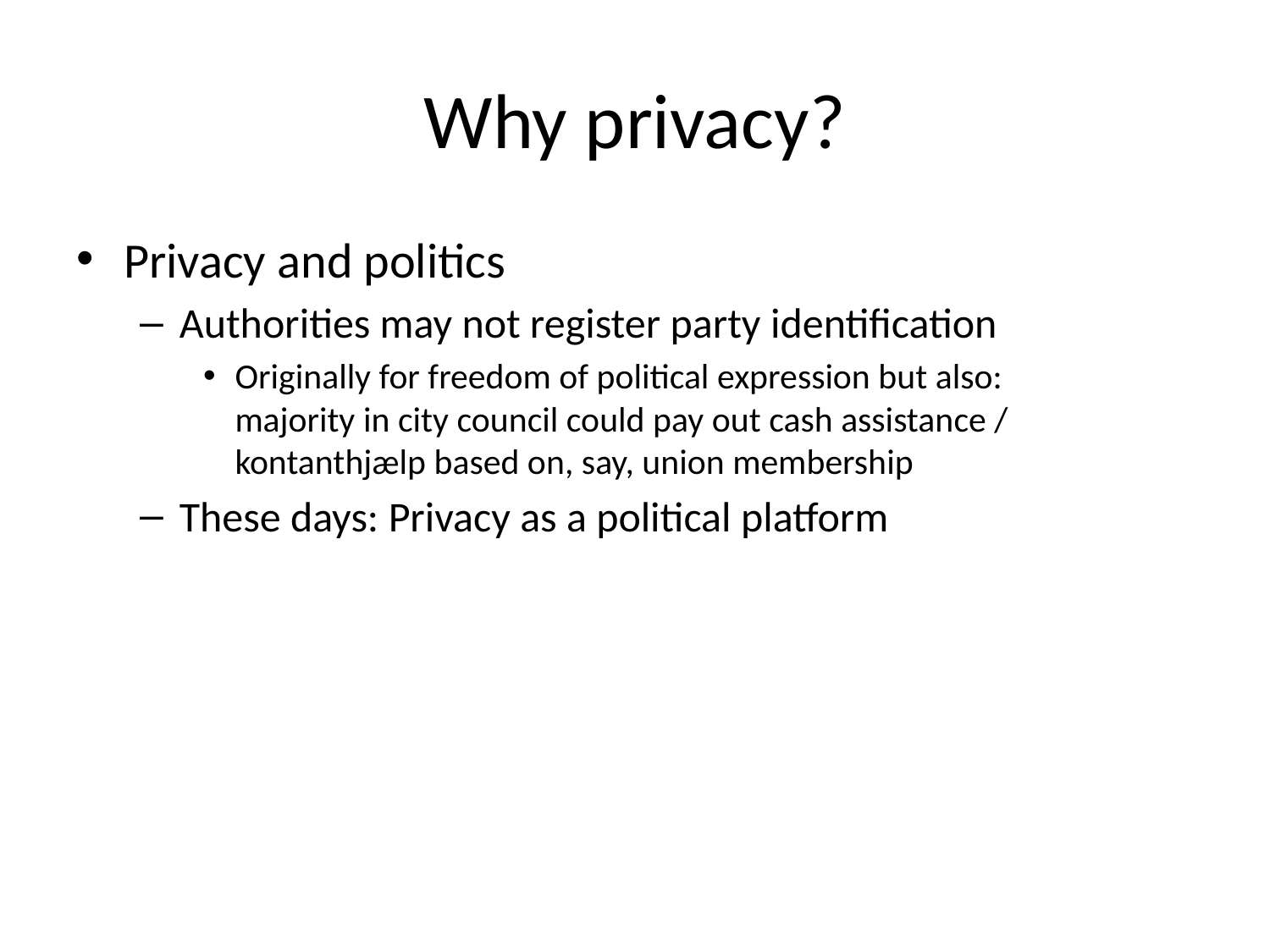

# Why privacy?
Privacy and politics
Authorities may not register party identification
Originally for freedom of political expression but also:
majority in city council could pay out cash assistance / kontanthjælp based on, say, union membership
These days: Privacy as a political platform